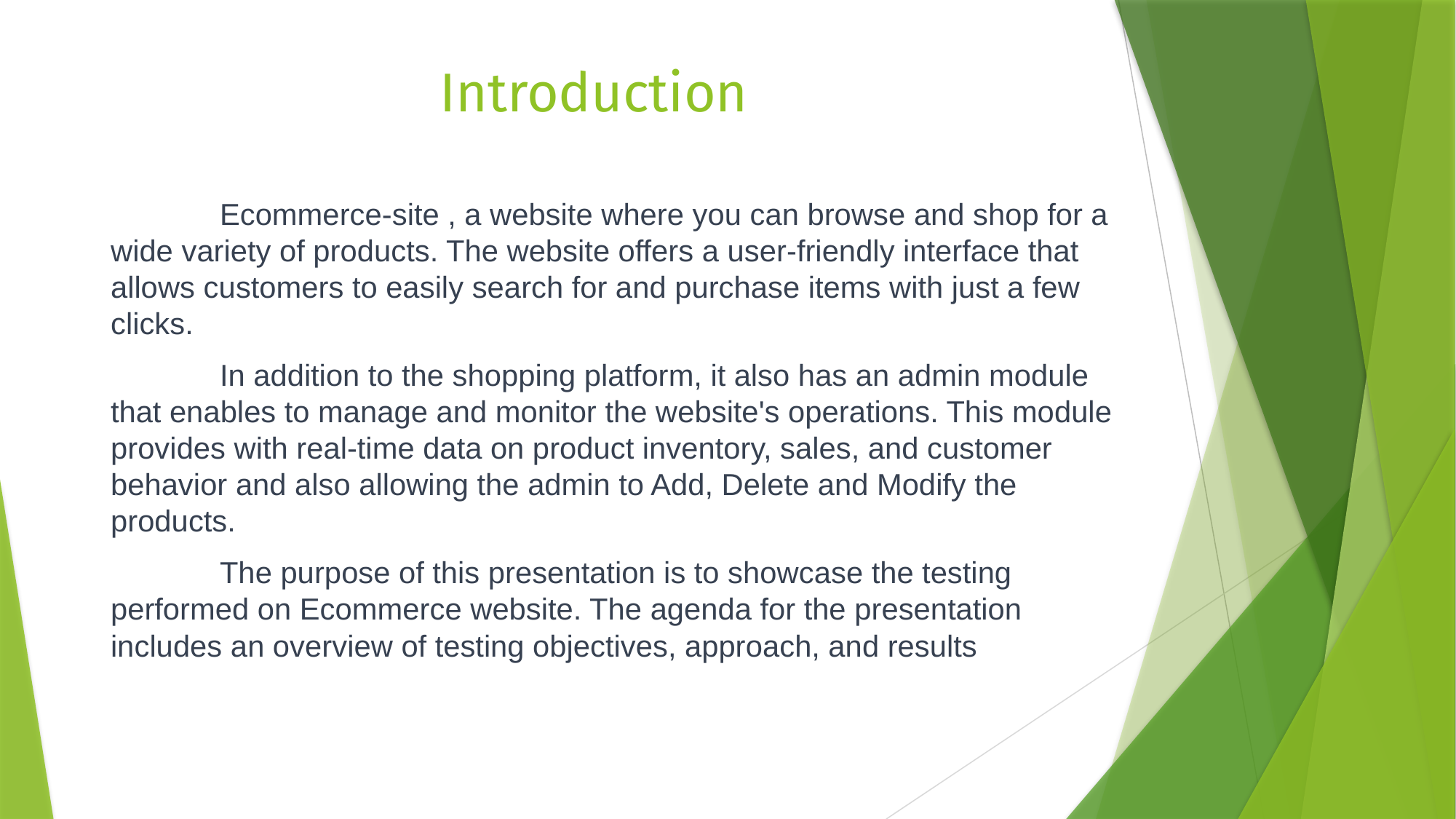

# Introduction
	Ecommerce-site , a website where you can browse and shop for a wide variety of products. The website offers a user-friendly interface that allows customers to easily search for and purchase items with just a few clicks.
	In addition to the shopping platform, it also has an admin module that enables to manage and monitor the website's operations. This module provides with real-time data on product inventory, sales, and customer behavior and also allowing the admin to Add, Delete and Modify the products.
	The purpose of this presentation is to showcase the testing performed on Ecommerce website. The agenda for the presentation includes an overview of testing objectives, approach, and results